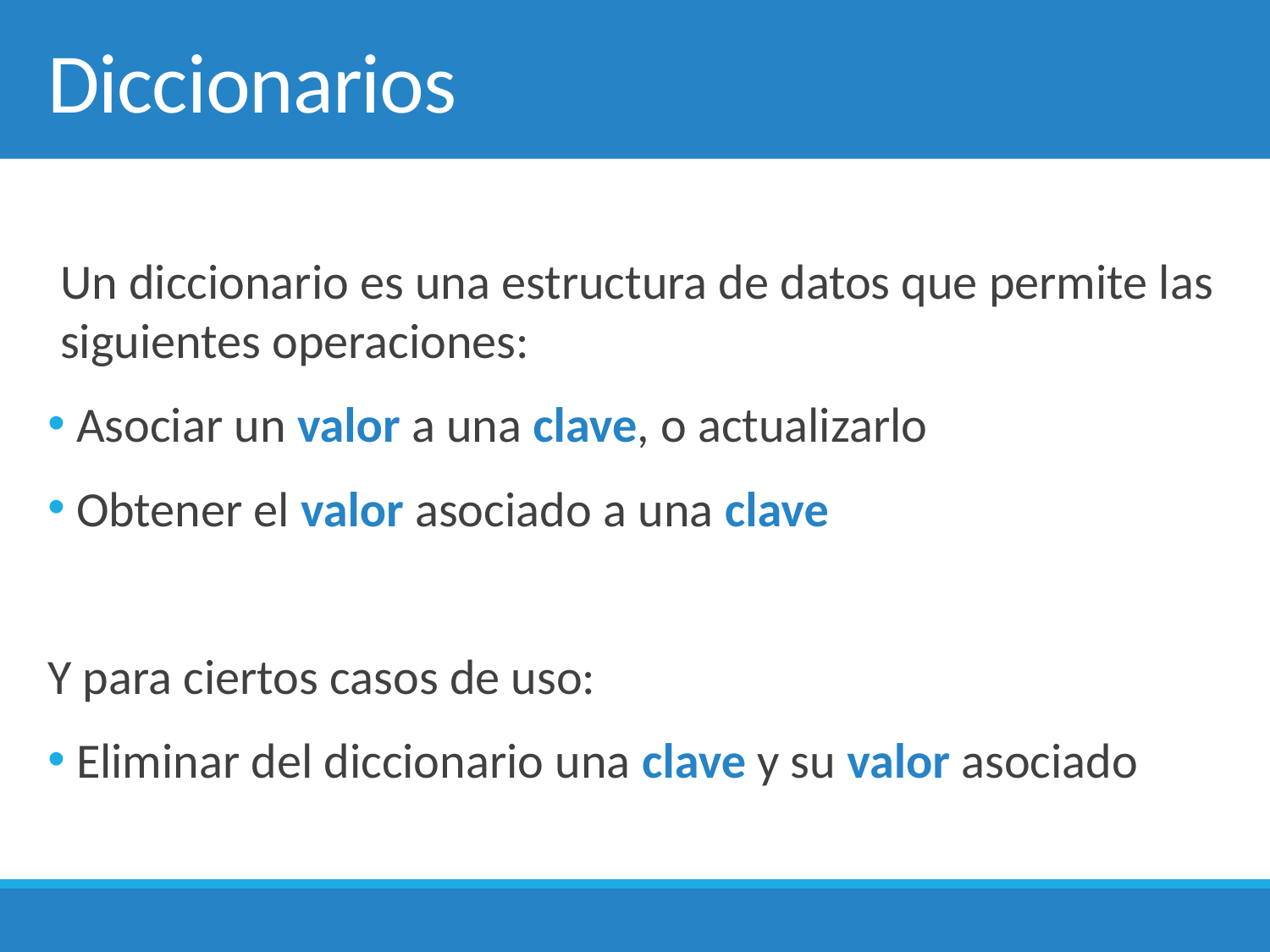

# Diccionarios
Un diccionario es una estructura de datos que permite las siguientes operaciones:
 Asociar un valor a una clave, o actualizarlo
 Obtener el valor asociado a una clave

Y para ciertos casos de uso:
 Eliminar del diccionario una clave y su valor asociado